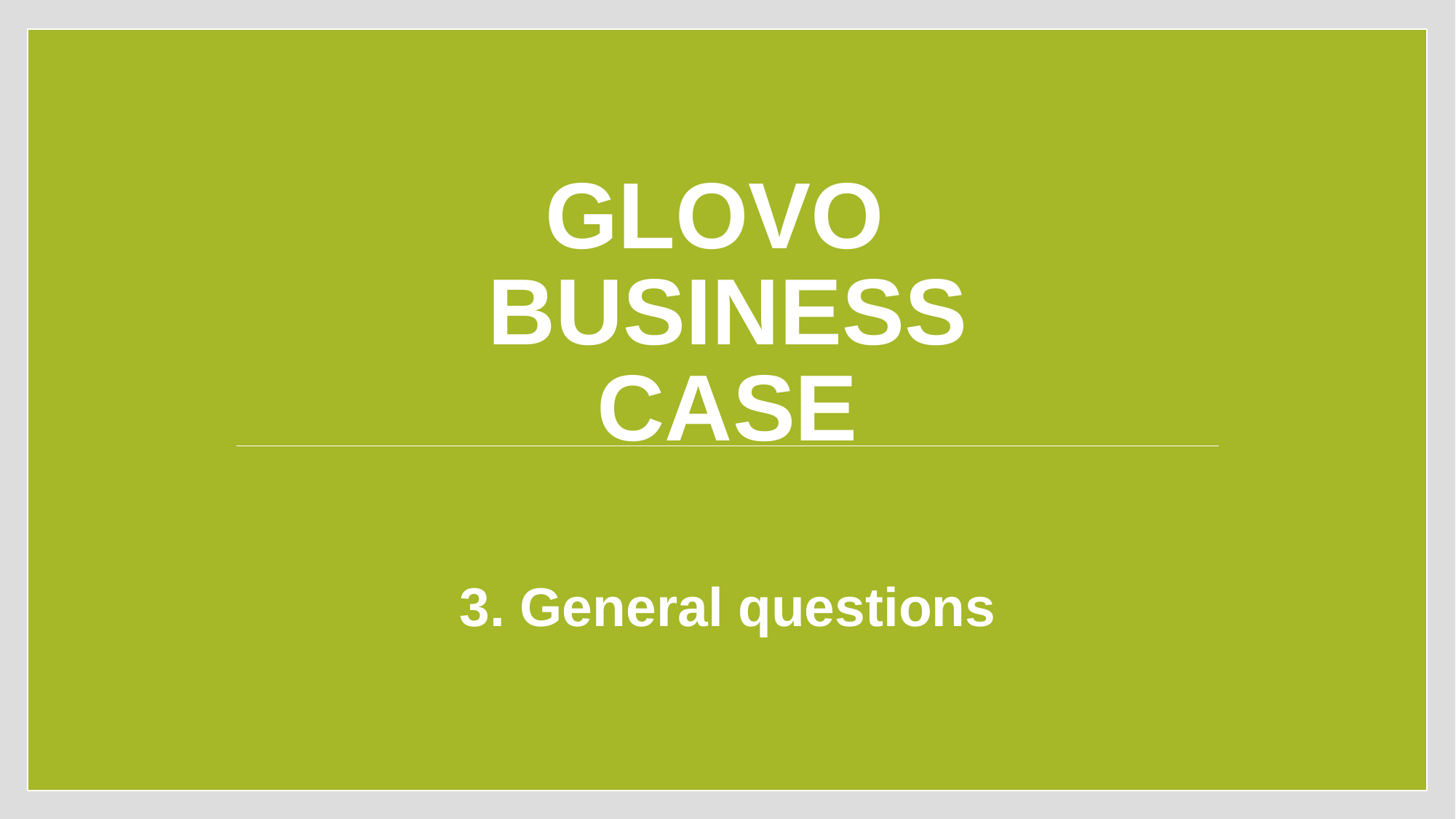

# GLOVO  BUSINESS CASE

3. General questions